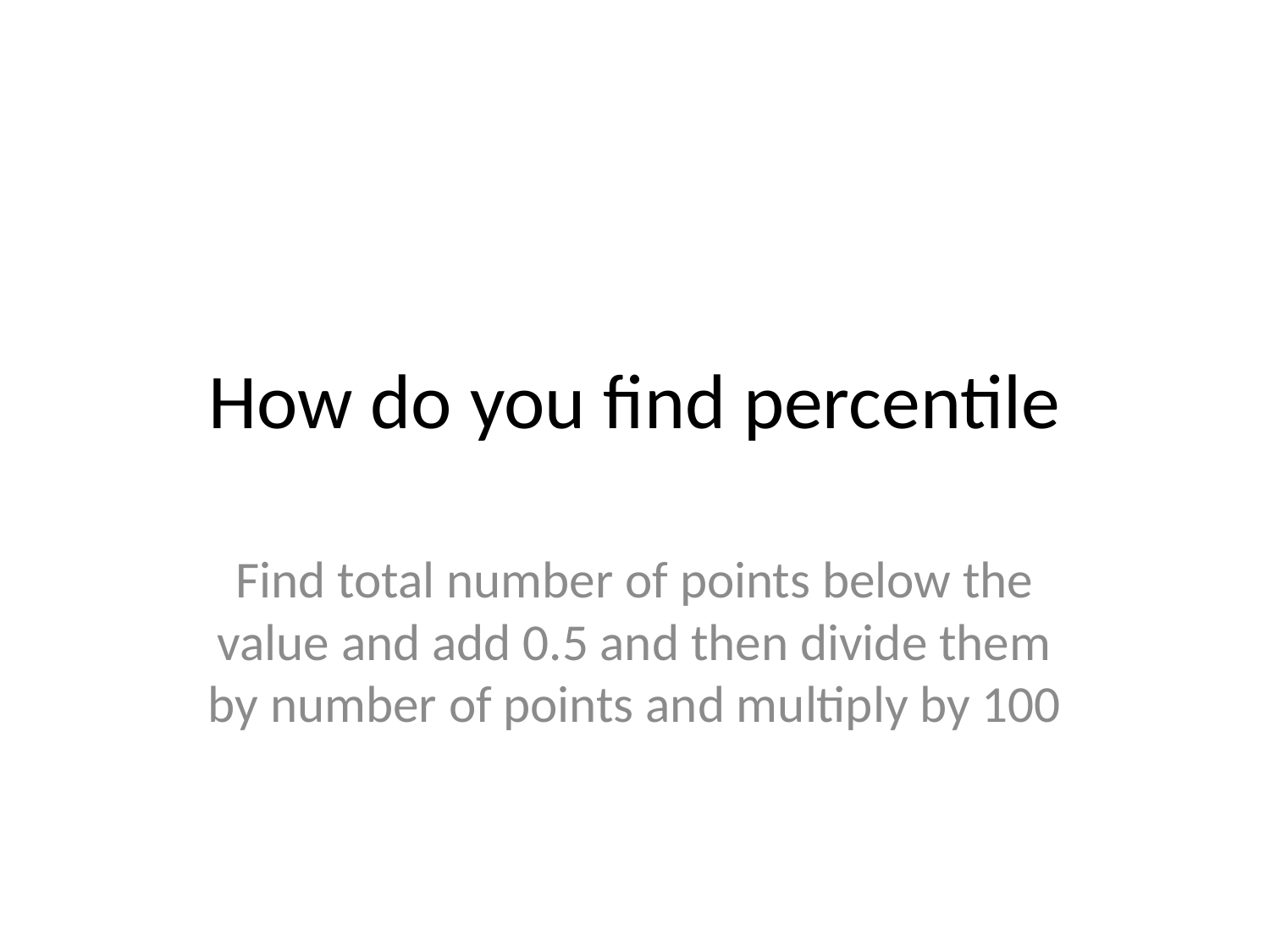

# How do you find percentile
Find total number of points below the value and add 0.5 and then divide them by number of points and multiply by 100